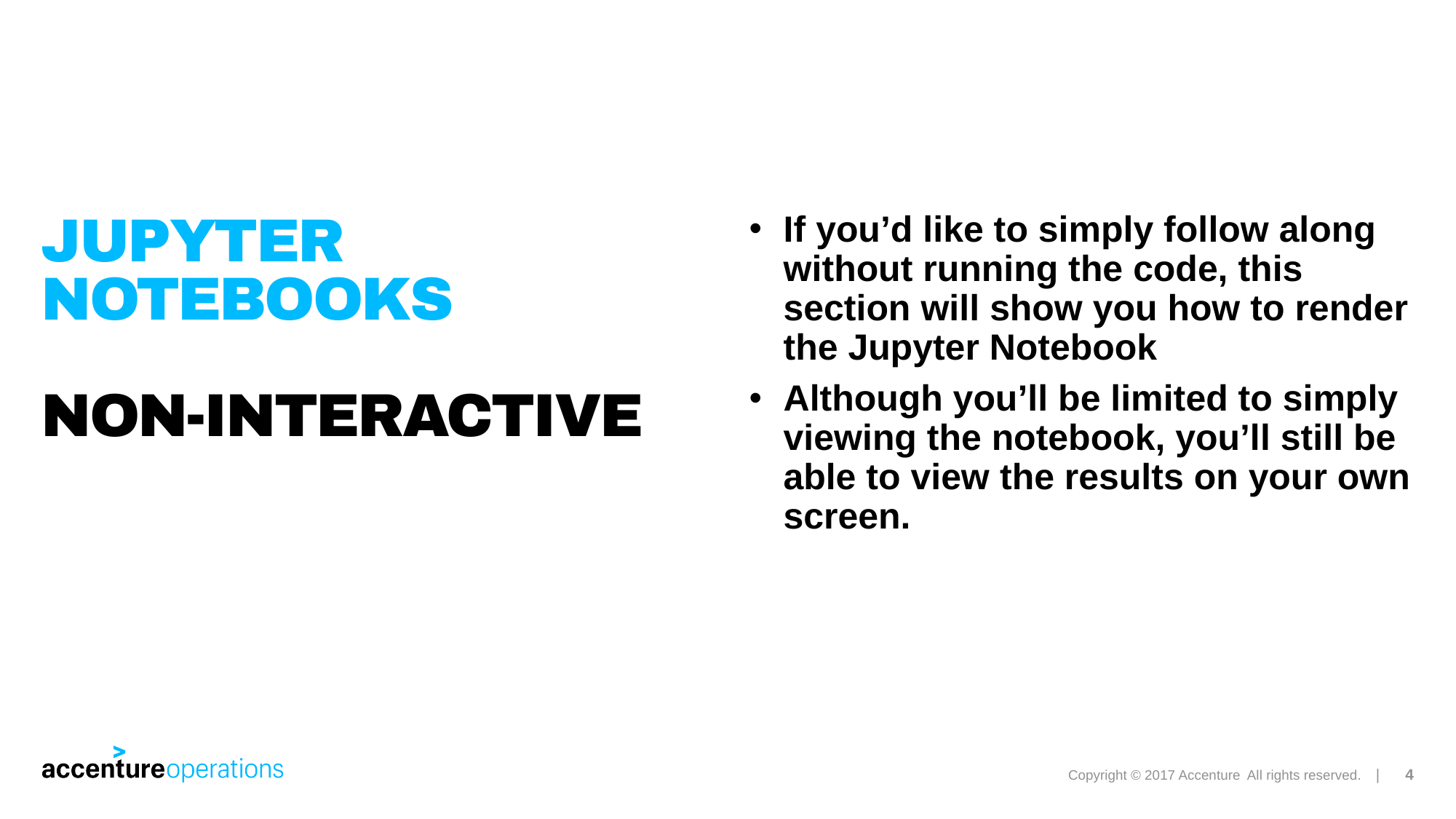

If you’d like to simply follow along without running the code, this section will show you how to render the Jupyter Notebook
Although you’ll be limited to simply viewing the notebook, you’ll still be able to view the results on your own screen.
# Jupyter Notebooks Non-Interactive
4